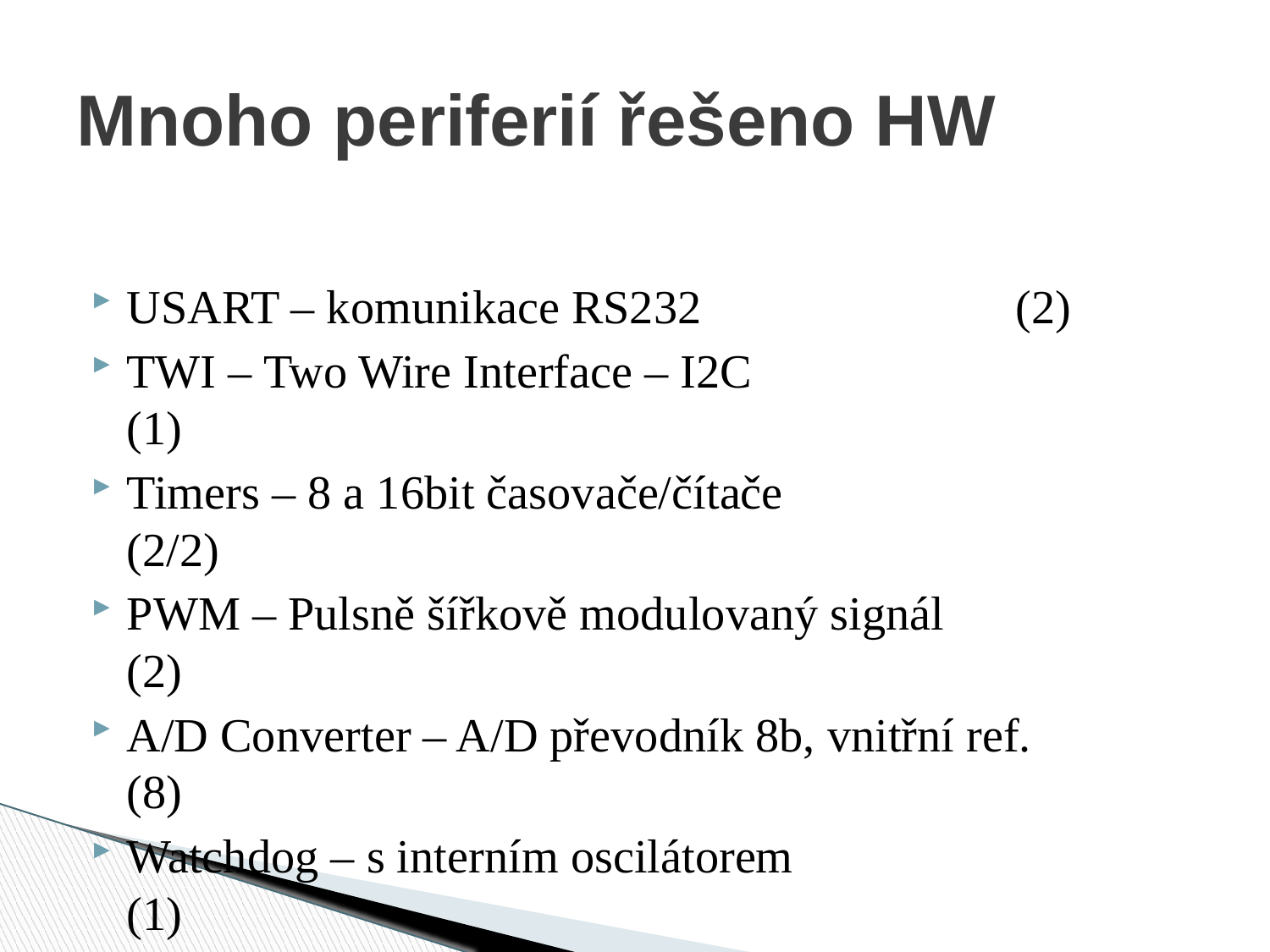

# Mnoho periferií řešeno HW

USART – komunikace RS232  			(2)
TWI – Two Wire Interface – I2C 			(1)
Timers – 8 a 16bit časovače/čítače 			(2/2)
PWM – Pulsně šířkově modulovaný signál 		(2)
A/D Converter – A/D převodník 8b, vnitřní ref. 	(8)
Watchdog – s interním oscilátorem 			(1)
Analog Comparator
Sleep mode – 6 různých módů